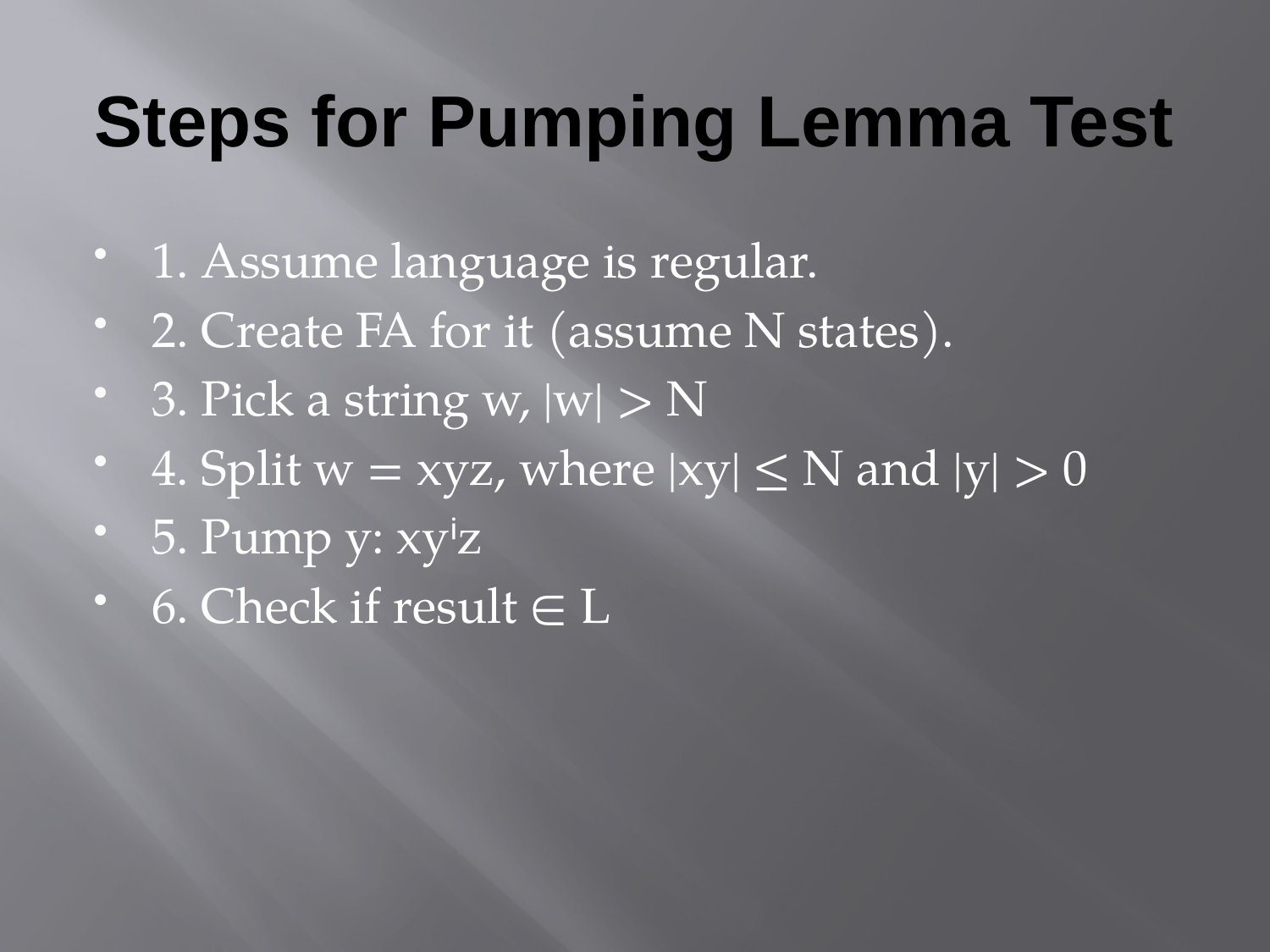

# Steps for Pumping Lemma Test
1. Assume language is regular.
2. Create FA for it (assume N states).
3. Pick a string w, |w| > N
4. Split w = xyz, where |xy| ≤ N and |y| > 0
5. Pump y: xyⁱz
6. Check if result ∈ L